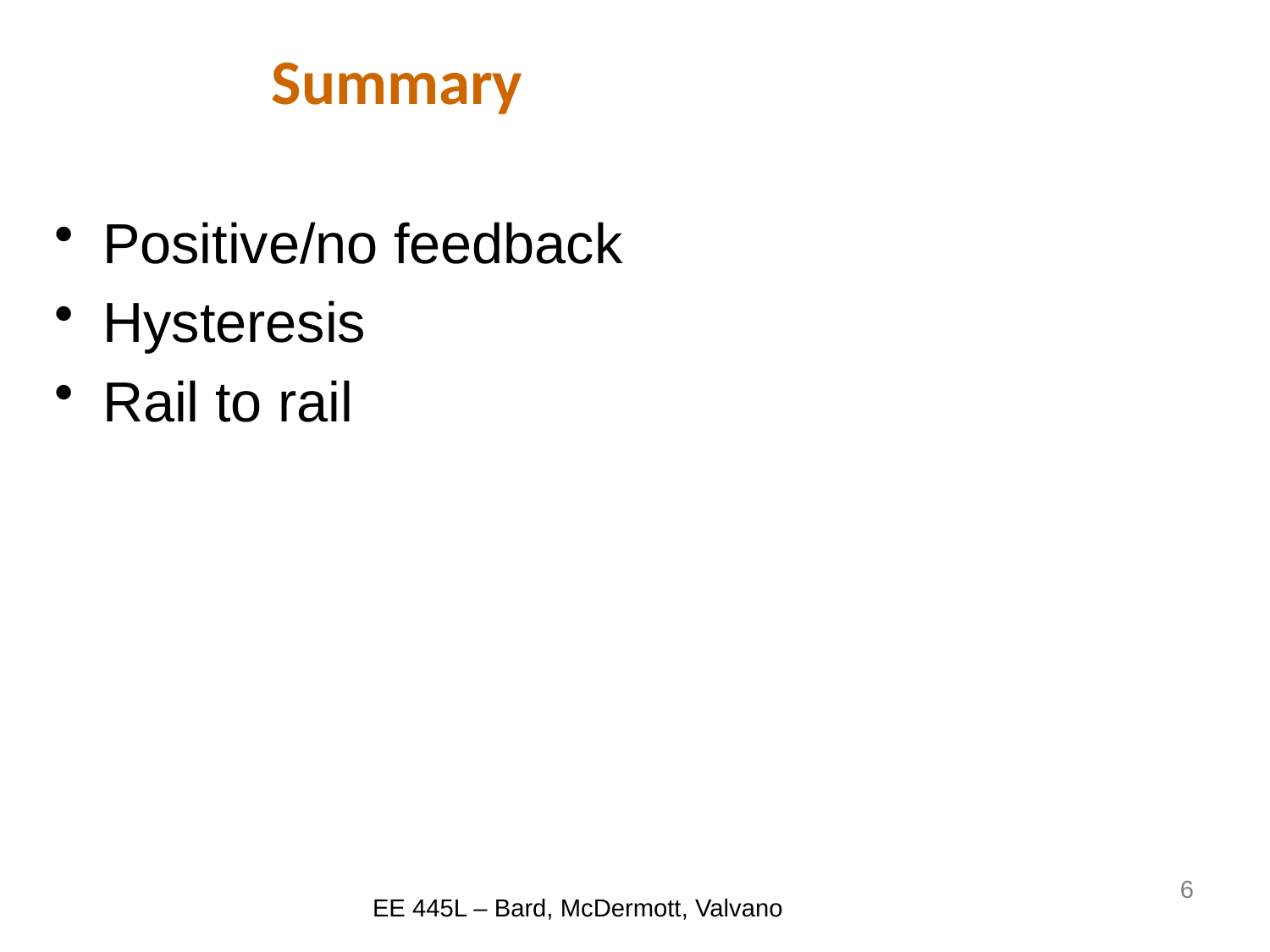

# Summary
Positive/no feedback
Hysteresis
Rail to rail
6
EE 445L – Bard, McDermott, Valvano